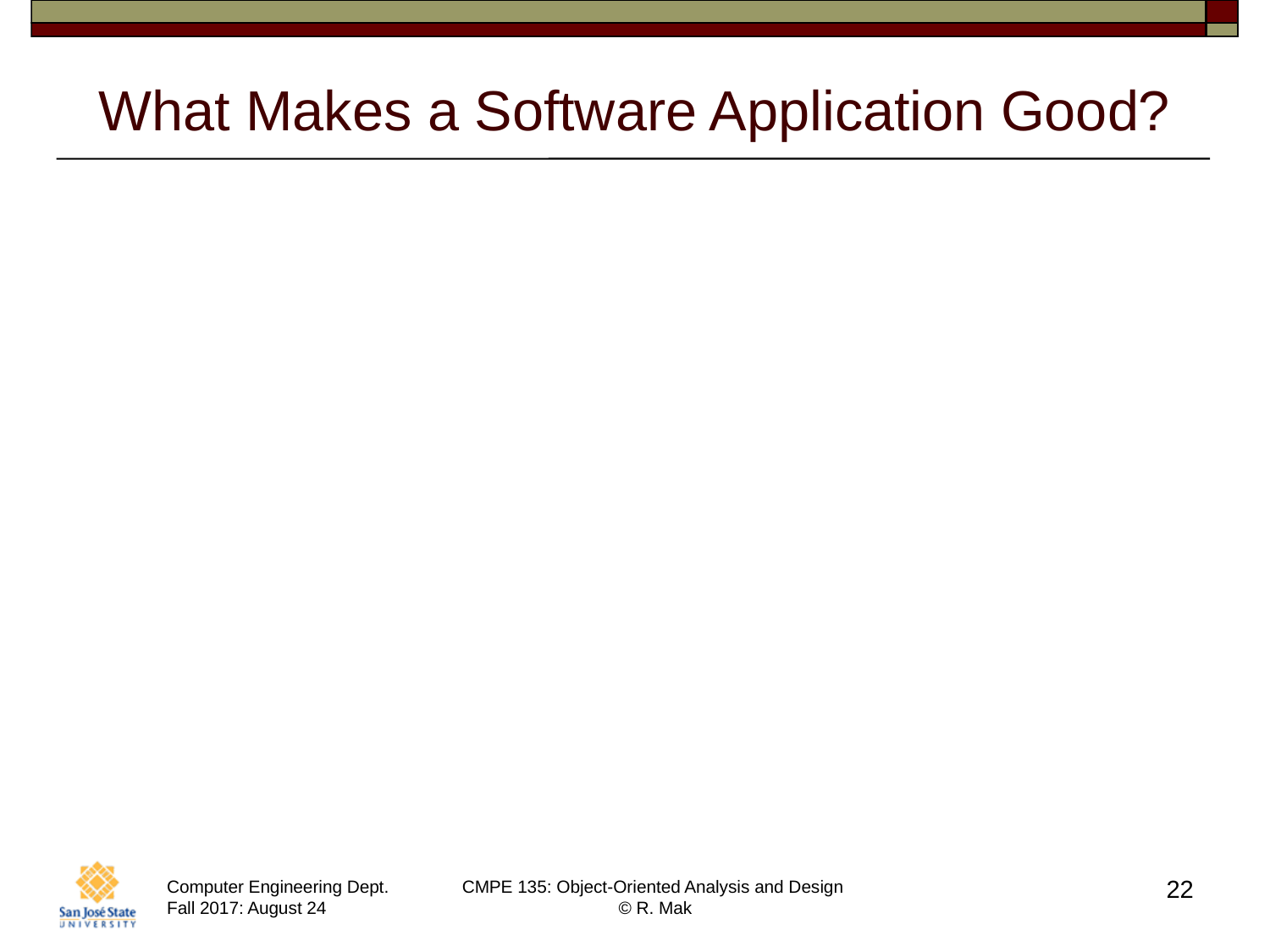

# What Makes a Software Application Good?
It does what it’s supposed to do.

It’s well-designed.
reliable
robust
flexible
object-oriented architecture?
uses design patterns?

It’s easy to modify and maintain.
22